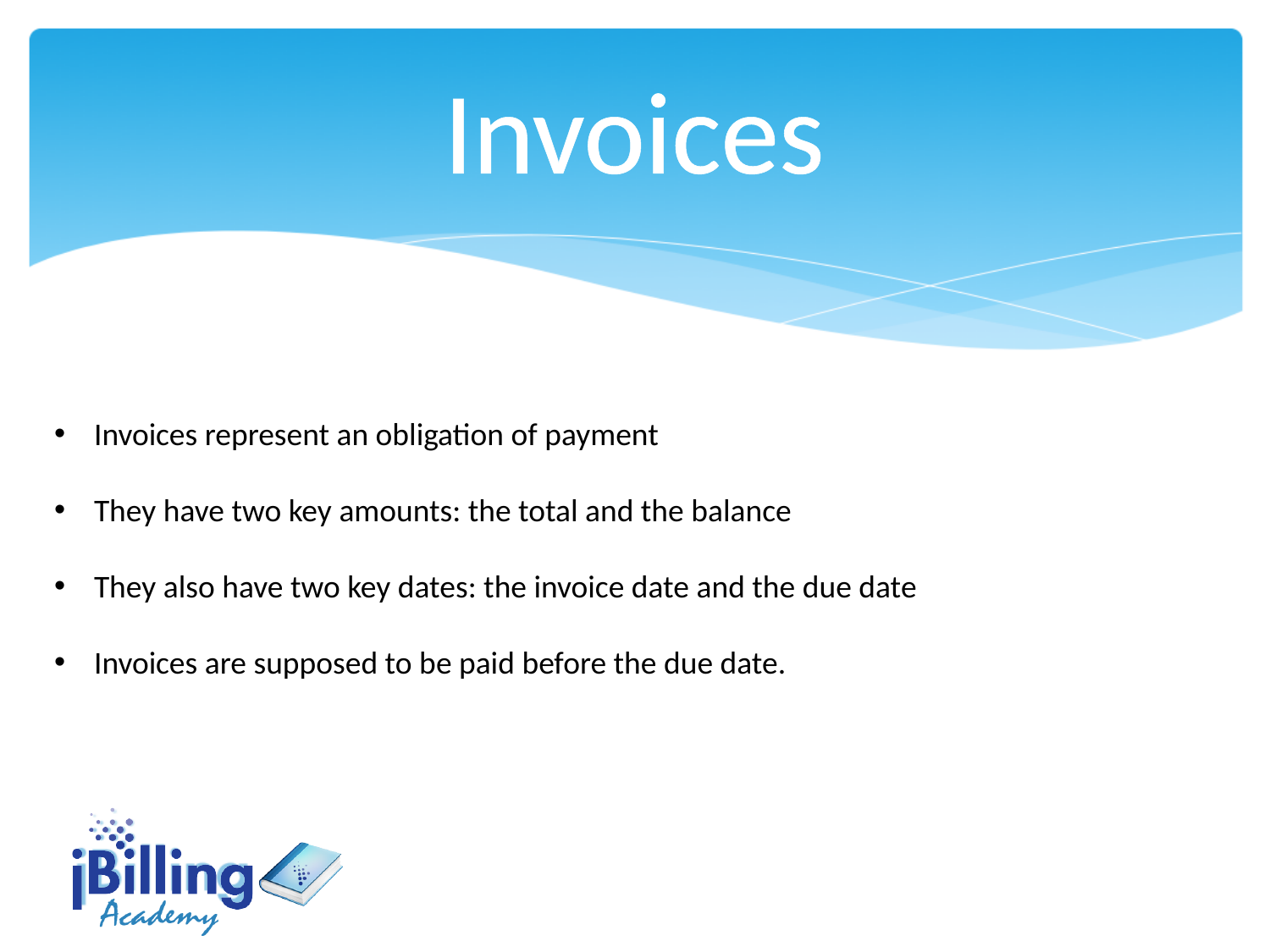

Invoices
Invoices represent an obligation of payment
They have two key amounts: the total and the balance
They also have two key dates: the invoice date and the due date
Invoices are supposed to be paid before the due date.